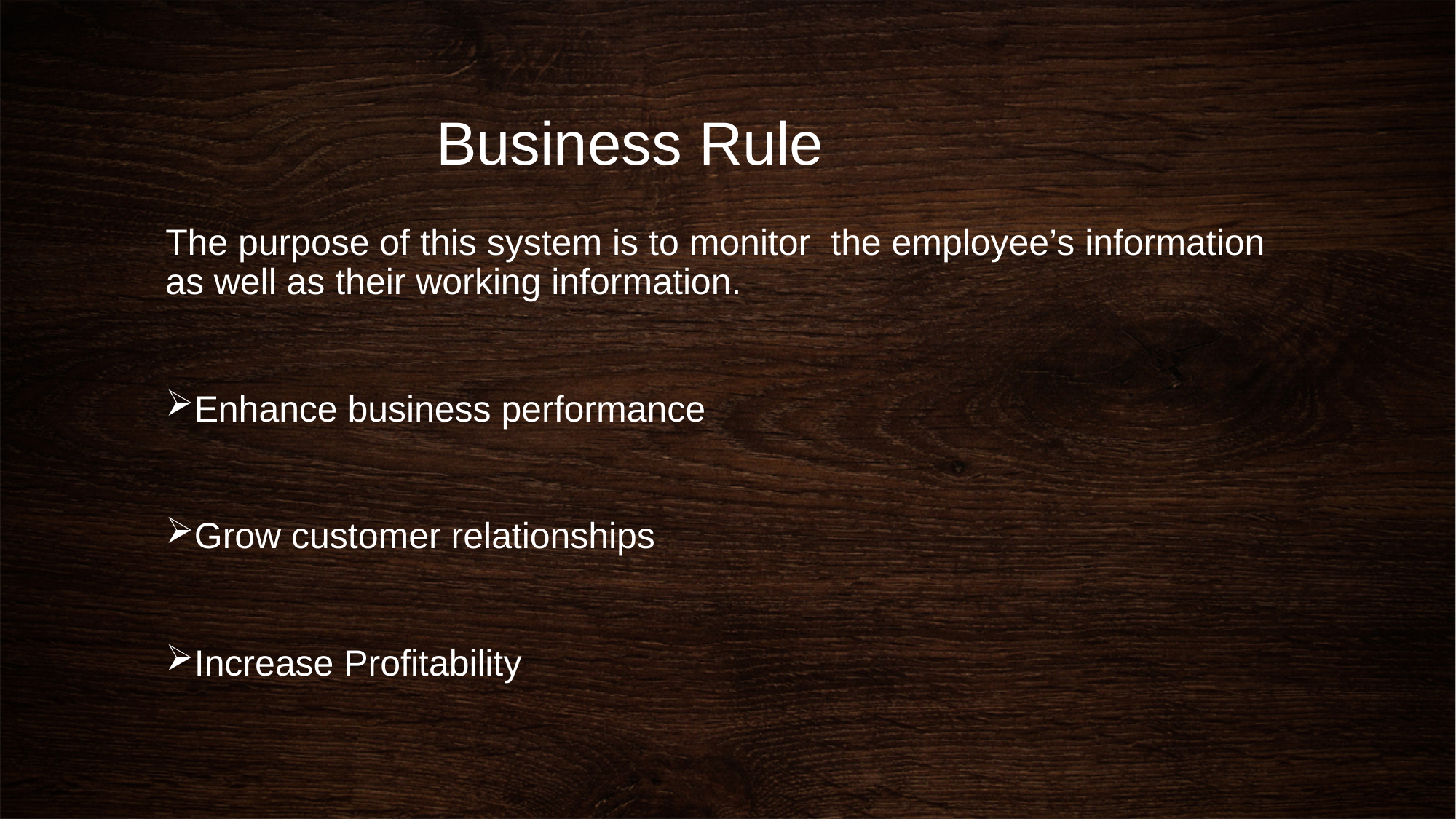

# Business Rule
The purpose of this system is to monitor  the employee’s information as well as their working information.

Enhance business performance

Grow customer relationships

Increase Profitability